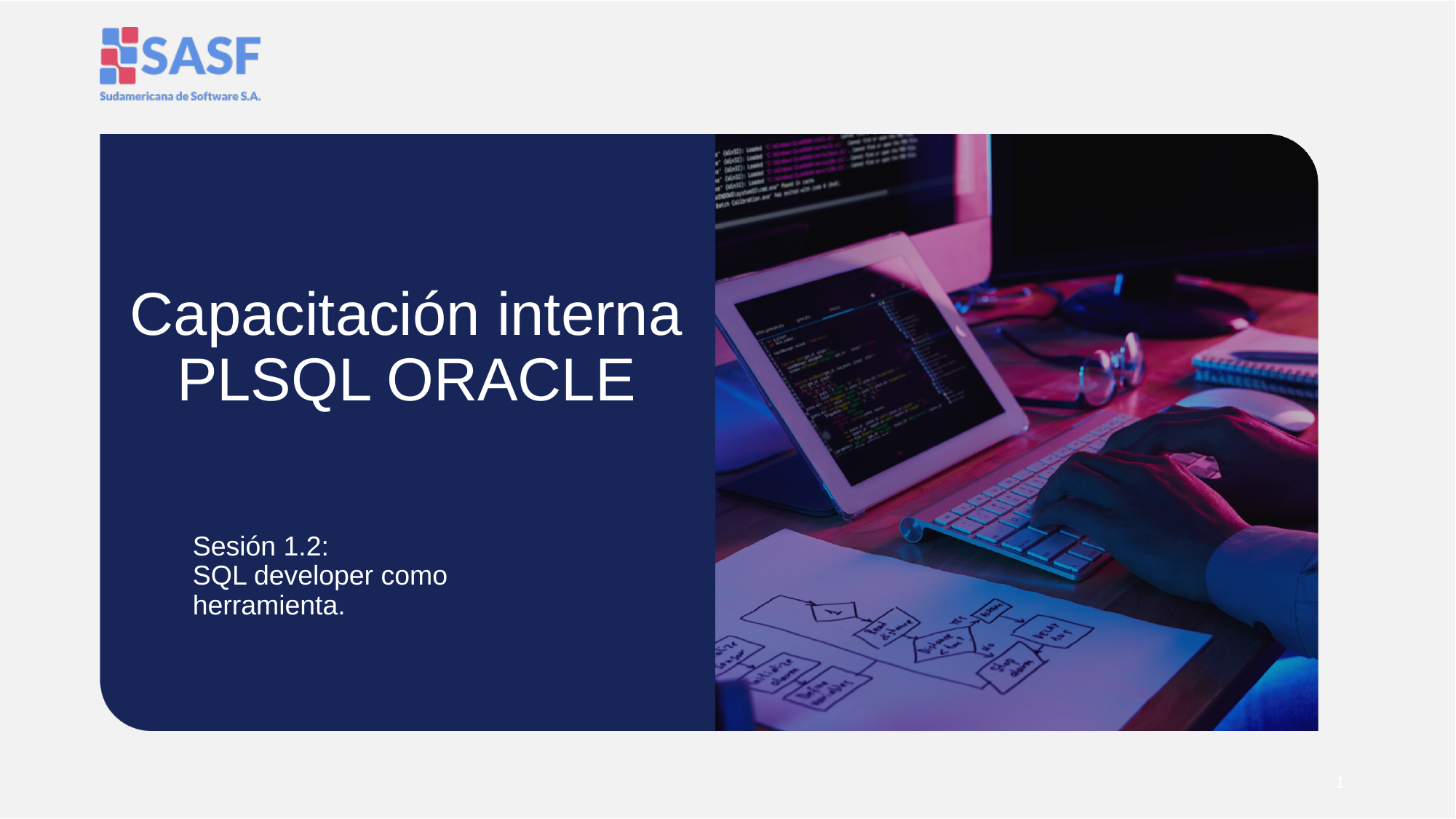

# Capacitación interna PLSQL ORACLE
Sesión 1.2:
SQL developer como herramienta.
1